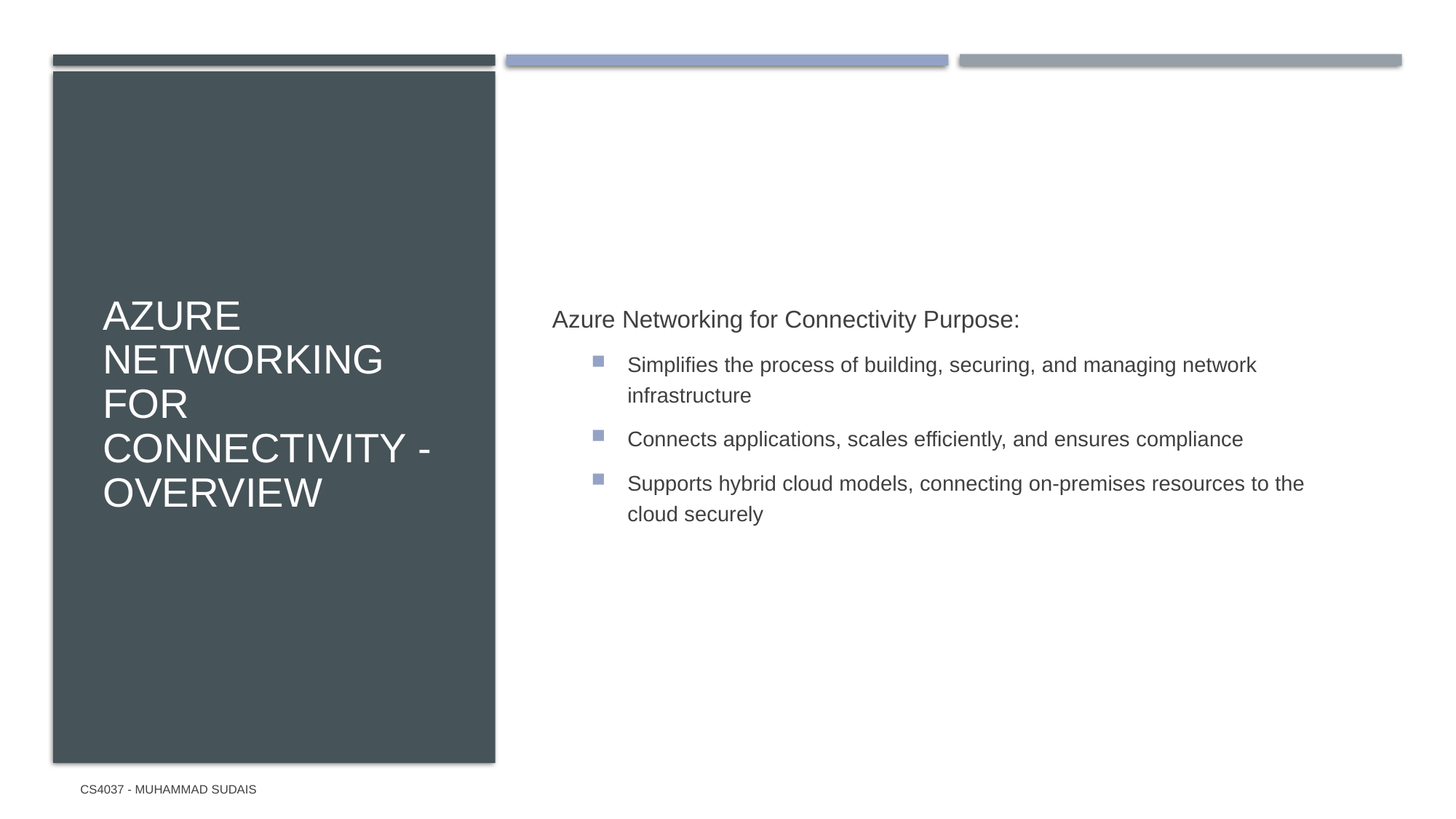

# Azure Networking for Connectivity - OVERVIEW
Azure Networking for Connectivity Purpose:
Simplifies the process of building, securing, and managing network infrastructure
Connects applications, scales efficiently, and ensures compliance
Supports hybrid cloud models, connecting on-premises resources to the cloud securely
CS4037 - Muhammad Sudais